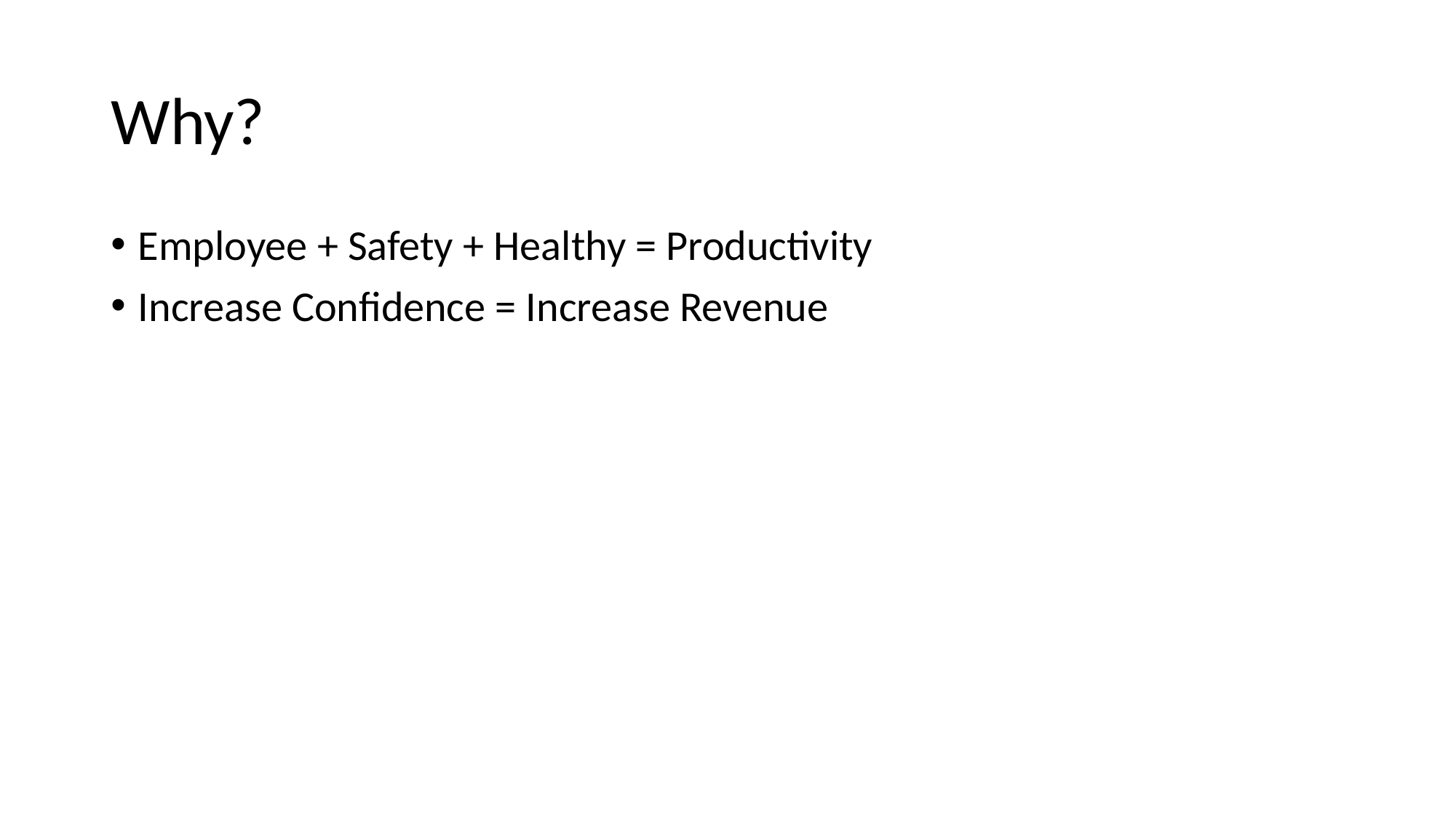

# Why?
Employee + Safety + Healthy = Productivity
Increase Confidence = Increase Revenue